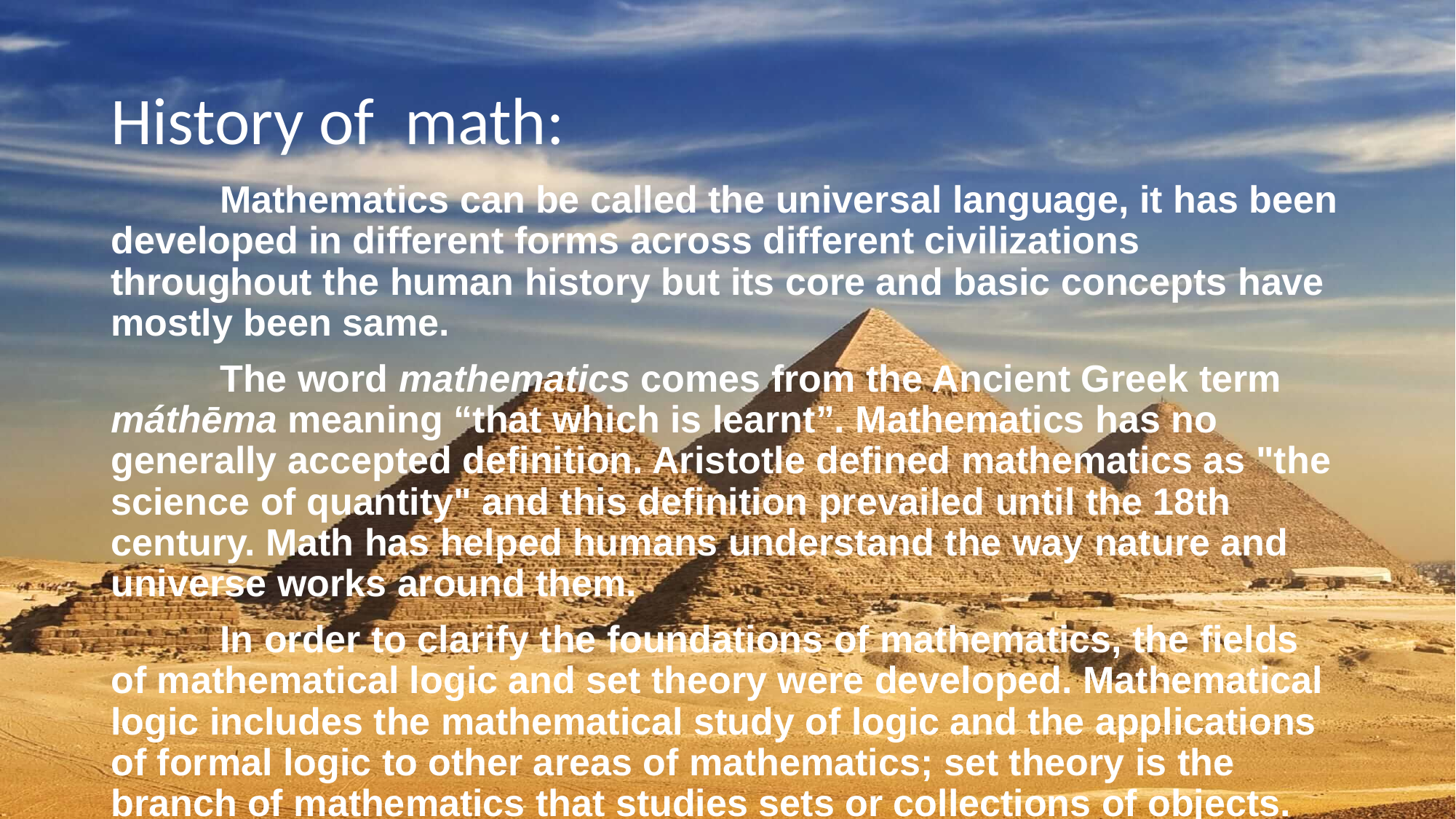

# History of  math:
	Mathematics can be called the universal language, it has been developed in different forms across different civilizations throughout the human history but its core and basic concepts have mostly been same.
	The word mathematics comes from the Ancient Greek term máthēma meaning “that which is learnt”. Mathematics has no generally accepted definition. Aristotle defined mathematics as "the science of quantity" and this definition prevailed until the 18th century. Math has helped humans understand the way nature and universe works around them.
	In order to clarify the foundations of mathematics, the fields of mathematical logic and set theory were developed. Mathematical logic includes the mathematical study of logic and the applications of formal logic to other areas of mathematics; set theory is the branch of mathematics that studies sets or collections of objects.